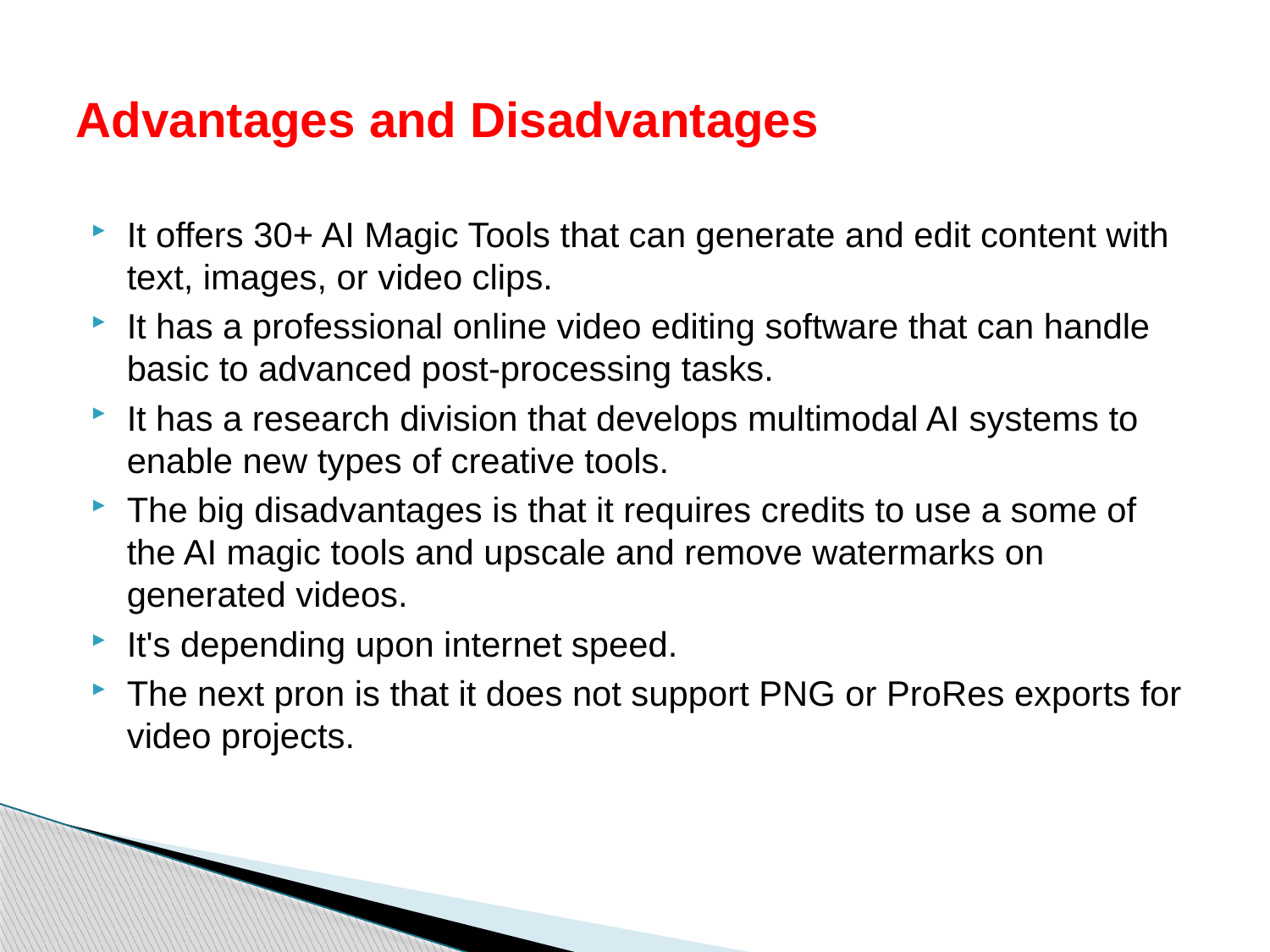

# Advantages and Disadvantages
It offers 30+ AI Magic Tools that can generate and edit content with text, images, or video clips.
It has a professional online video editing software that can handle basic to advanced post-processing tasks.
It has a research division that develops multimodal AI systems to enable new types of creative tools.
The big disadvantages is that it requires credits to use a some of the AI magic tools and upscale and remove watermarks on generated videos.
It's depending upon internet speed.
The next pron is that it does not support PNG or ProRes exports for video projects.